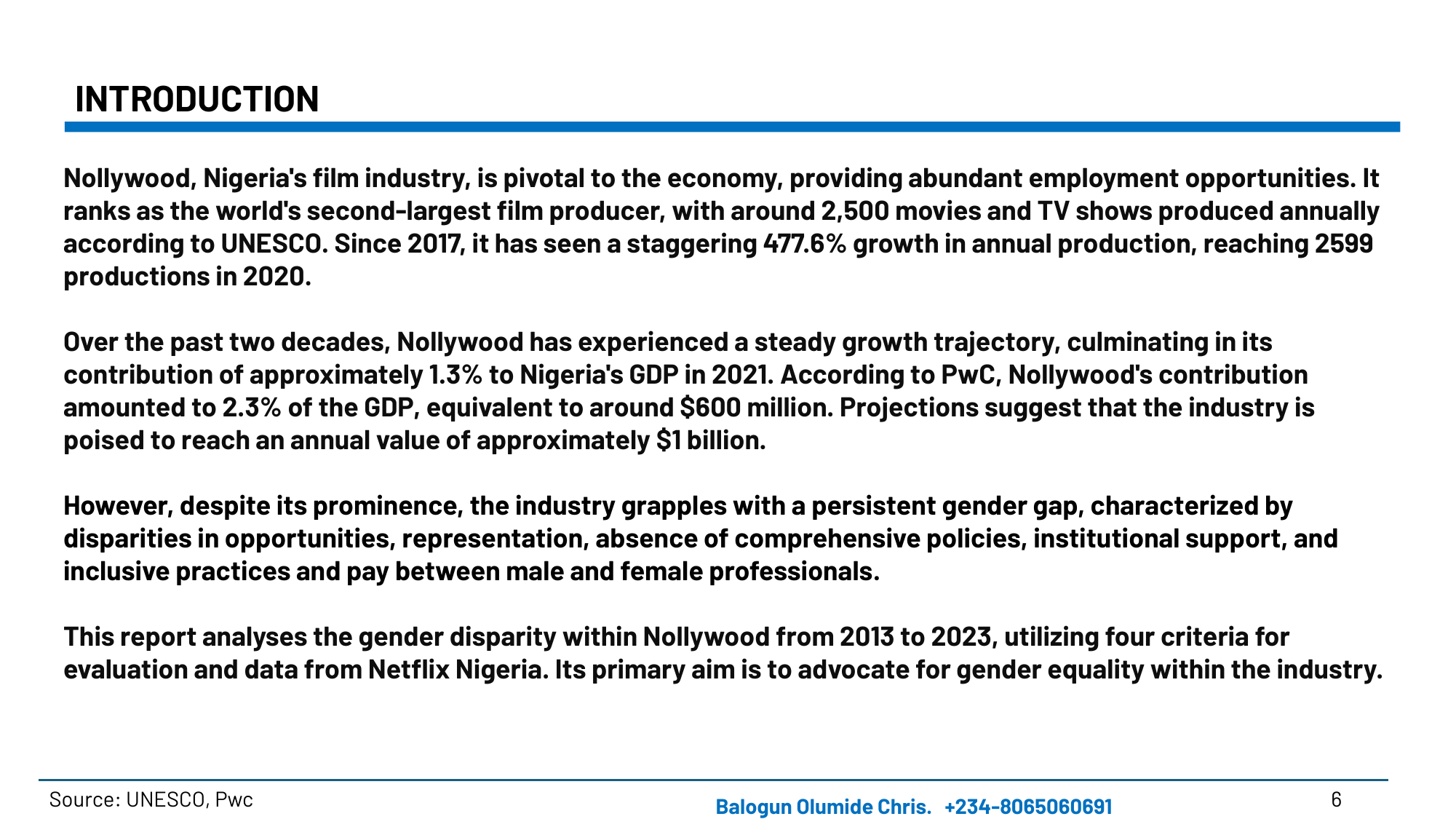

INTRODUCTION

Nollywood, Nigeria's film industry, is pivotal to the economy, providing abundant employment opportunities. It ranks as the world's second-largest film producer, with around 2,500 movies and TV shows produced annually according to UNESCO. Since 2017, it has seen a staggering 477.6% growth in annual production, reaching 2599 productions in 2020.

Over the past two decades, Nollywood has experienced a steady growth trajectory, culminating in its contribution of approximately 1.3% to Nigeria's GDP in 2021. According to PwC, Nollywood's contribution amounted to 2.3% of the GDP, equivalent to around $600 million. Projections suggest that the industry is poised to reach an annual value of approximately $1 billion.

However, despite its prominence, the industry grapples with a persistent gender gap, characterized by disparities in opportunities, representation, absence of comprehensive policies, institutional support, and inclusive practices and pay between male and female professionals.

This report analyses the gender disparity within Nollywood from 2013 to 2023, utilizing four criteria for evaluation and data from Netflix Nigeria. Its primary aim is to advocate for gender equality within the industry.
Source: UNESCO, Pwc
6
Balogun Olumide Chris.   +234-8065060691